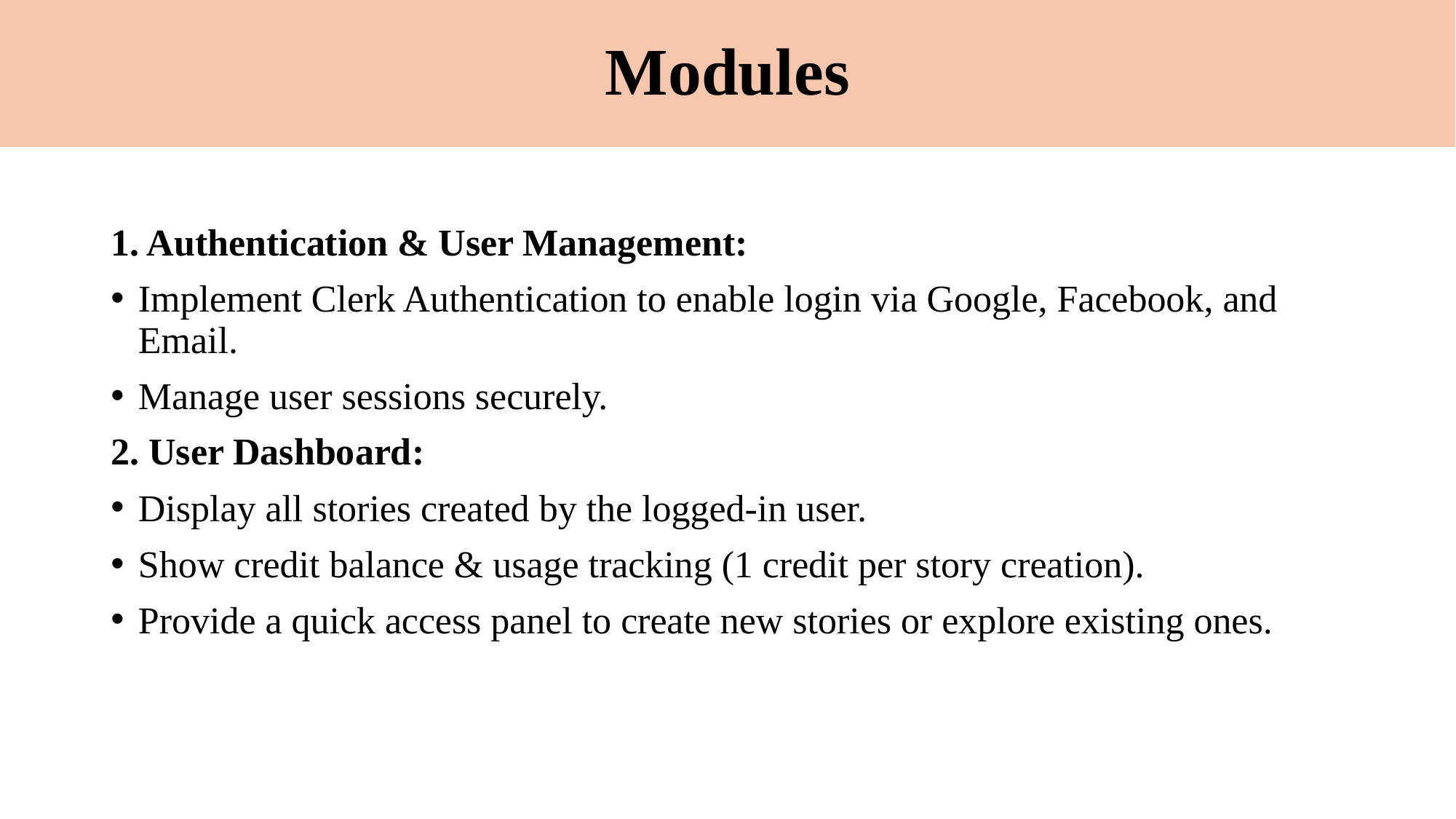

# Modules
1. Authentication & User Management:
Implement Clerk Authentication to enable login via Google, Facebook, and Email.
Manage user sessions securely.
2. User Dashboard:
Display all stories created by the logged-in user.
Show credit balance & usage tracking (1 credit per story creation).
Provide a quick access panel to create new stories or explore existing ones.